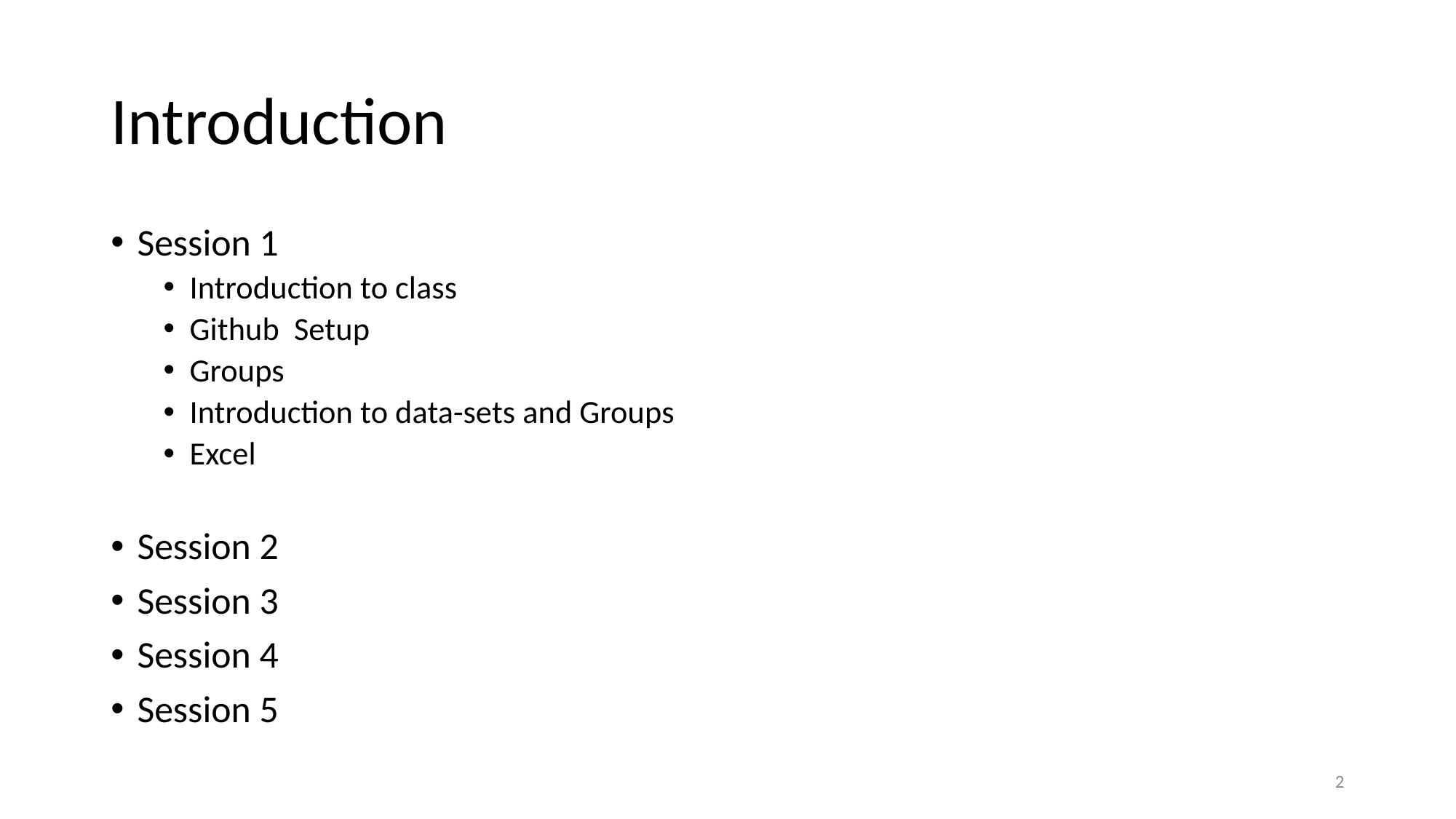

# Introduction
Session 1
Introduction to class
Github  Setup
Groups
Introduction to data-sets and Groups
Excel

Session 2
Session 3
Session 4
Session 5

2